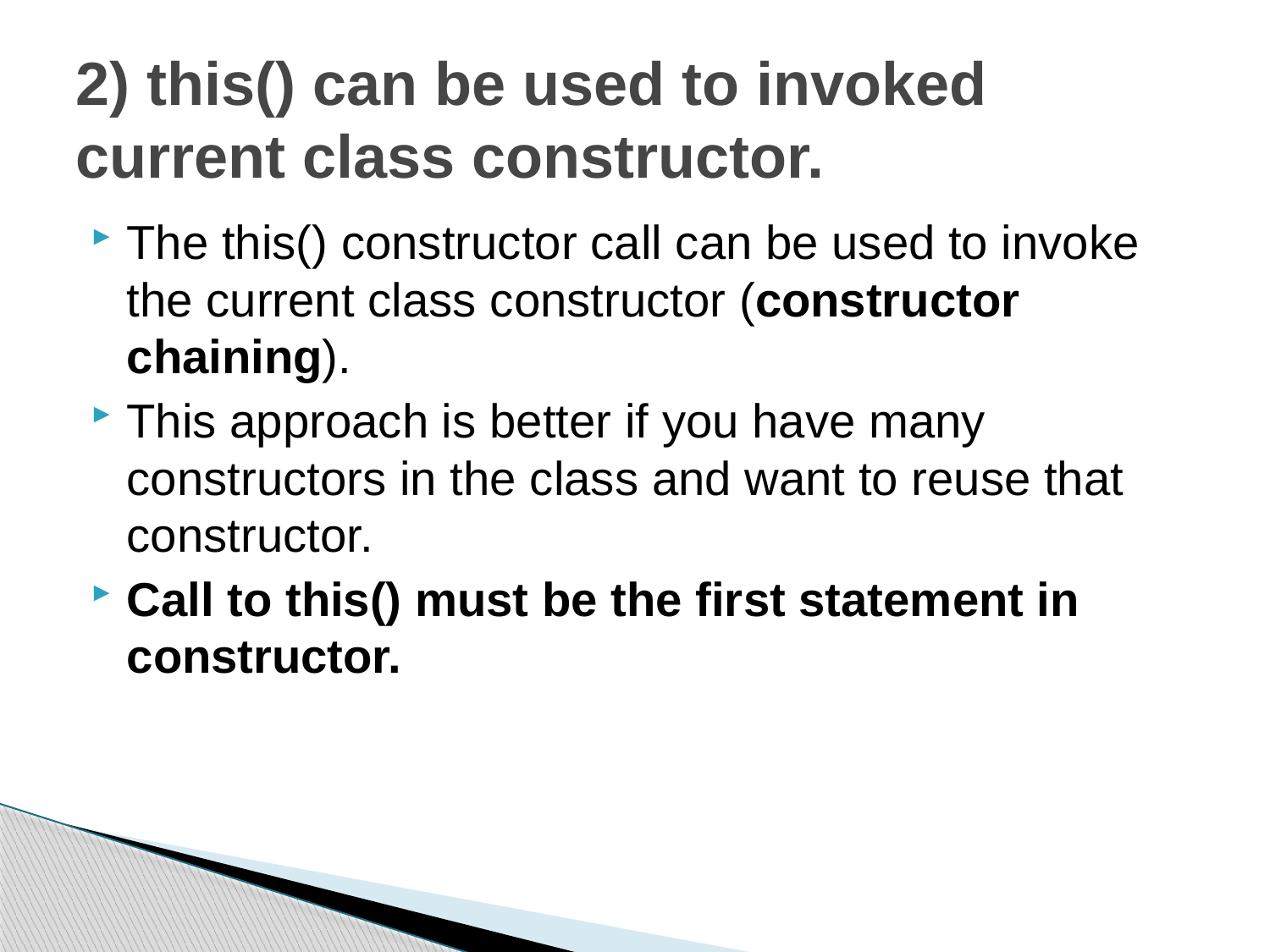

# 2) this() can be used to invoked current class constructor.
The this() constructor call can be used to invoke the current class constructor (constructor chaining).
This approach is better if you have many constructors in the class and want to reuse that constructor.
Call to this() must be the first statement in constructor.